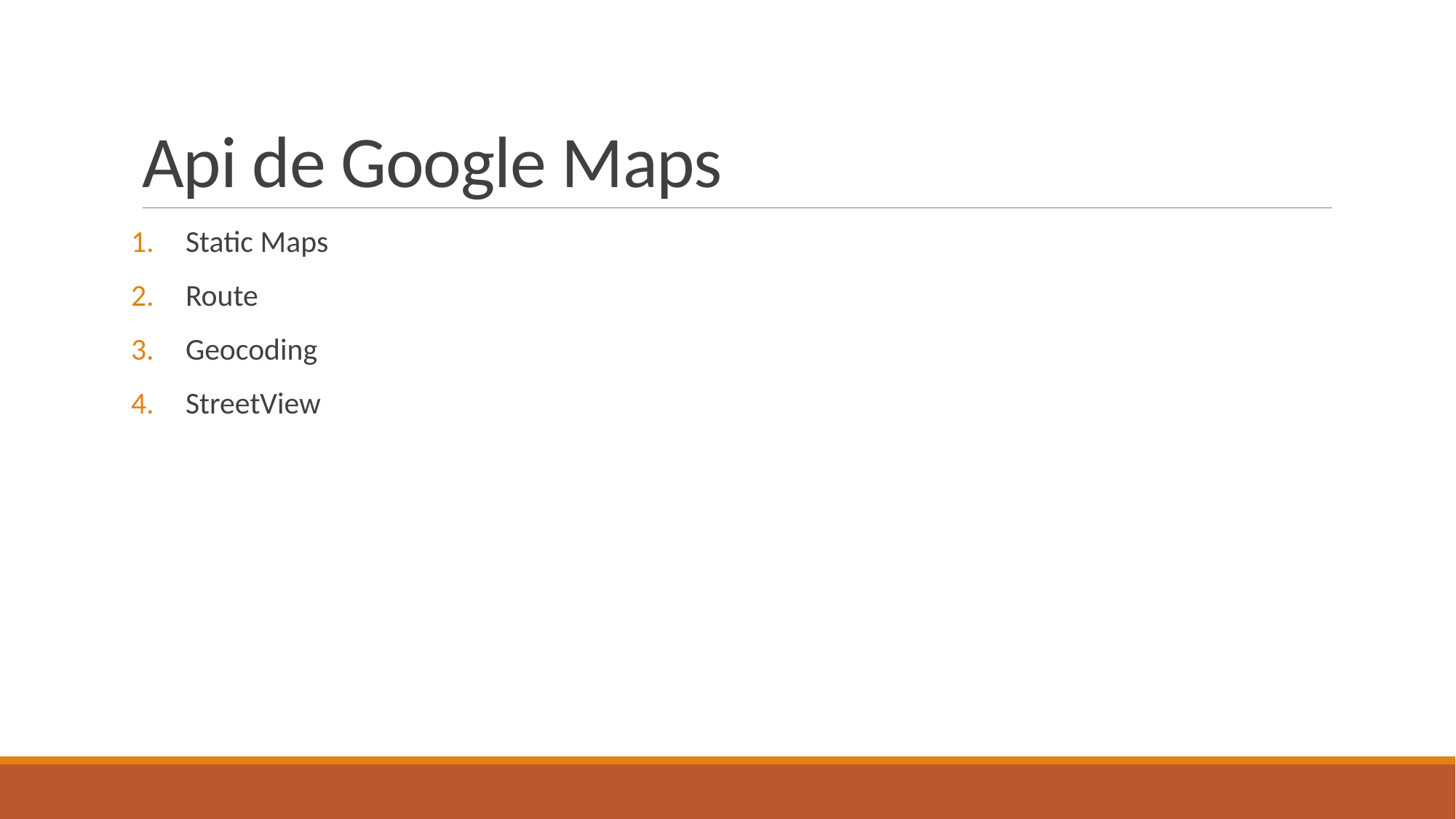

# Api de Google Maps
Static Maps
Route
Geocoding
StreetView